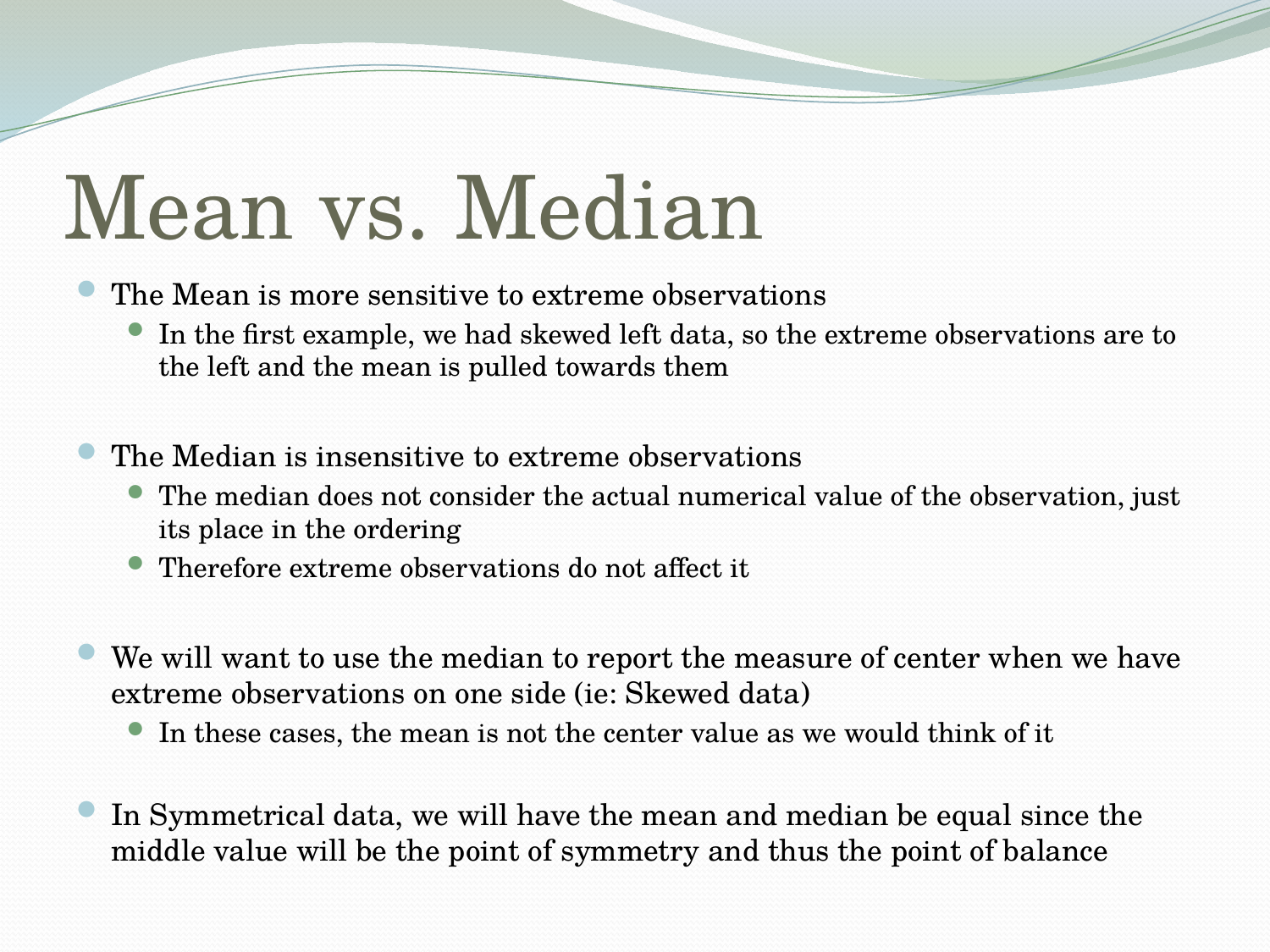

# Mean vs. Median
The Mean is more sensitive to extreme observations
In the first example, we had skewed left data, so the extreme observations are to the left and the mean is pulled towards them

The Median is insensitive to extreme observations
The median does not consider the actual numerical value of the observation, just its place in the ordering
Therefore extreme observations do not affect it

We will want to use the median to report the measure of center when we have extreme observations on one side (ie: Skewed data)
In these cases, the mean is not the center value as we would think of it

In Symmetrical data, we will have the mean and median be equal since the middle value will be the point of symmetry and thus the point of balance